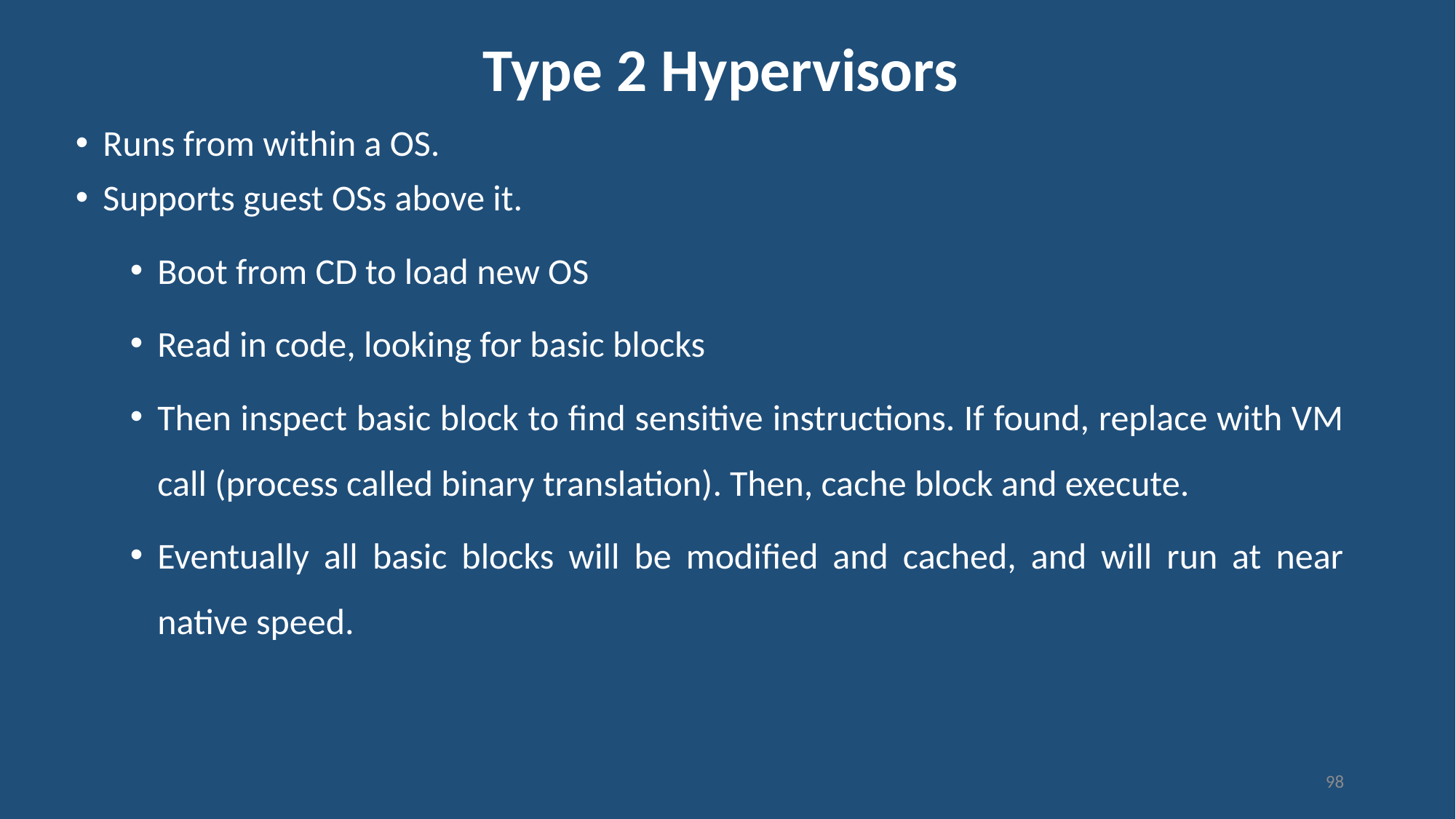

# Type 2 Hypervisors
Runs from within a OS.
Supports guest OSs above it.
Boot from CD to load new OS
Read in code, looking for basic blocks
Then inspect basic block to find sensitive instructions. If found, replace with VM call (process called binary translation). Then, cache block and execute.
Eventually all basic blocks will be modified and cached, and will run at near native speed.
98